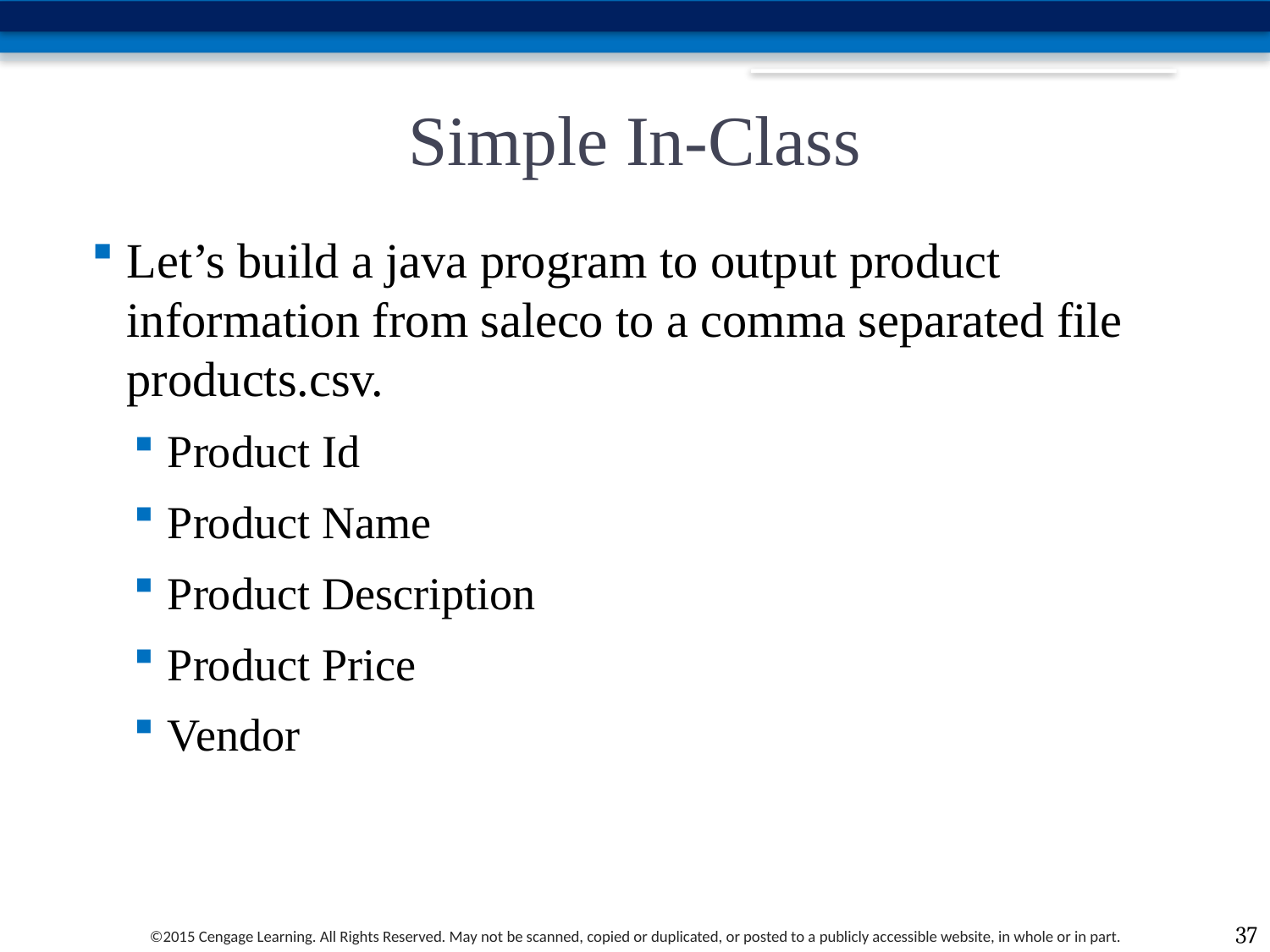

# Simple In-Class
Let’s build a java program to output product information from saleco to a comma separated file products.csv.
Product Id
Product Name
Product Description
Product Price
Vendor
37